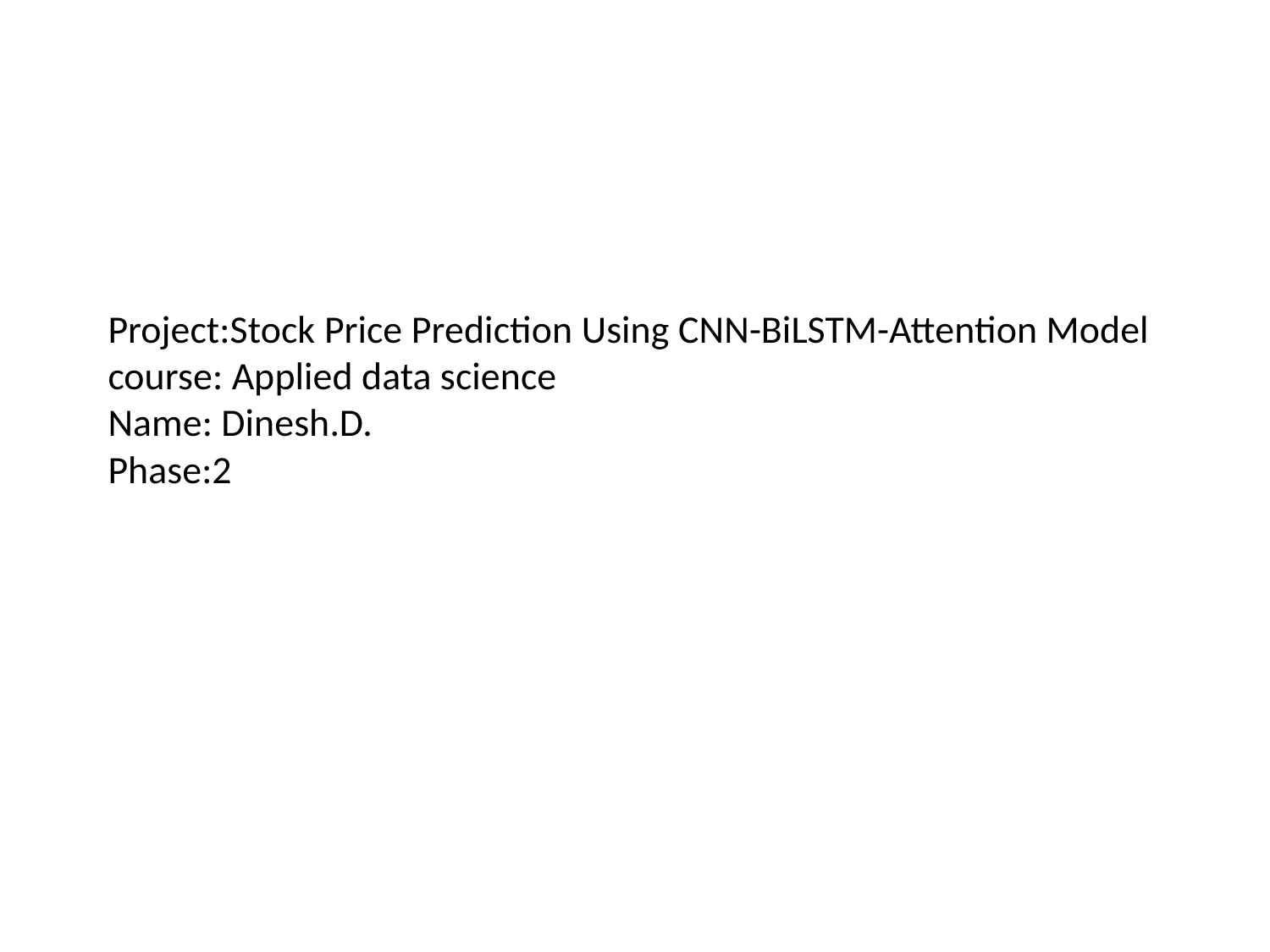

# Project:Stock Price Prediction Using CNN-BiLSTM-Attention Model course: Applied data science Name: Dinesh.D. Phase:2